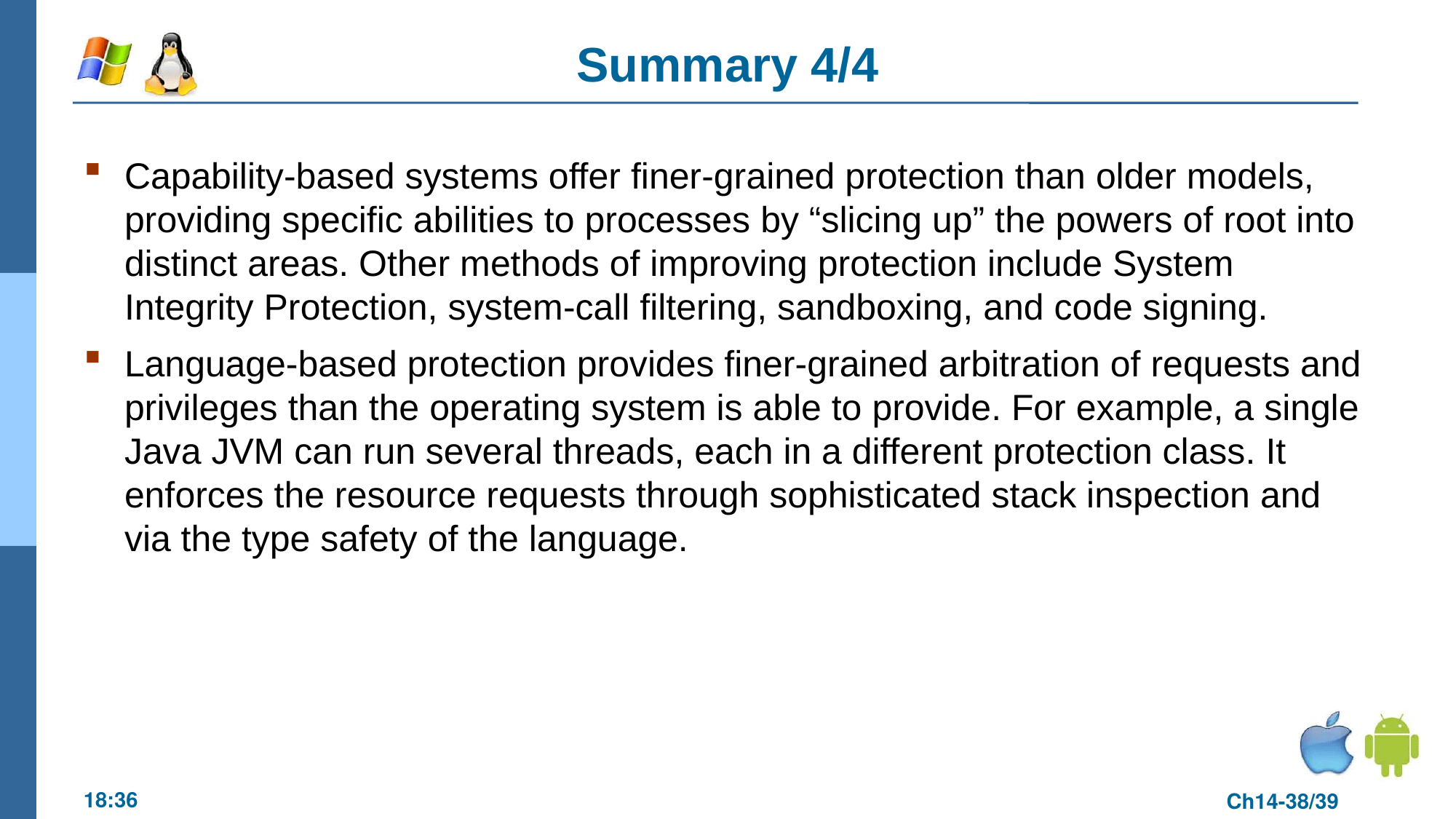

# Summary 4/4
Capability-based systems offer finer-grained protection than older models, providing specific abilities to processes by “slicing up” the powers of root into distinct areas. Other methods of improving protection include System Integrity Protection, system-call filtering, sandboxing, and code signing.
Language-based protection provides finer-grained arbitration of requests and privileges than the operating system is able to provide. For example, a single Java JVM can run several threads, each in a different protection class. It enforces the resource requests through sophisticated stack inspection and via the type safety of the language.